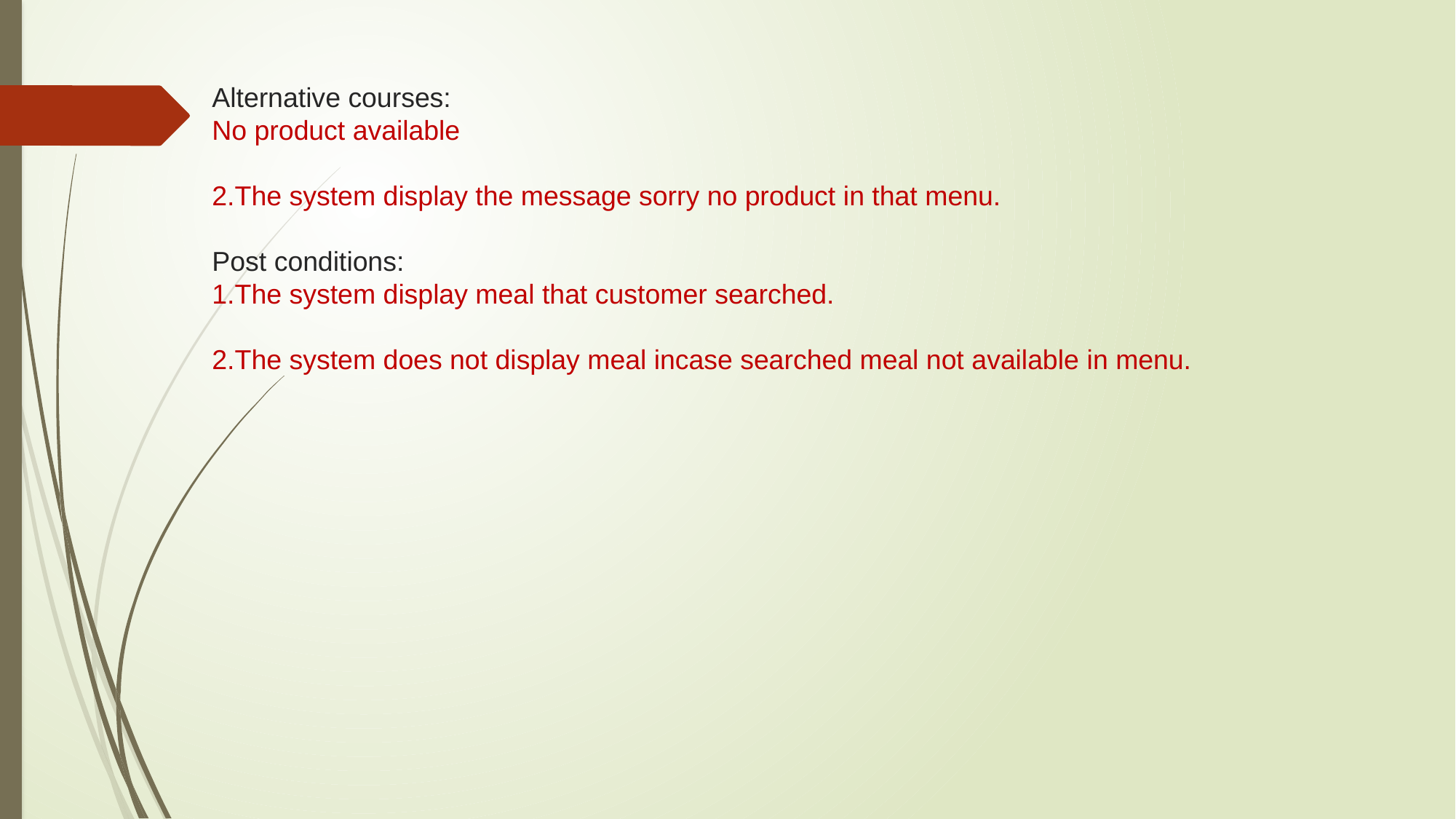

# Alternative courses: No product available 2.The system display the message sorry no product in that menu. Post conditions: 1.The system display meal that customer searched. 2.The system does not display meal incase searched meal not available in menu.